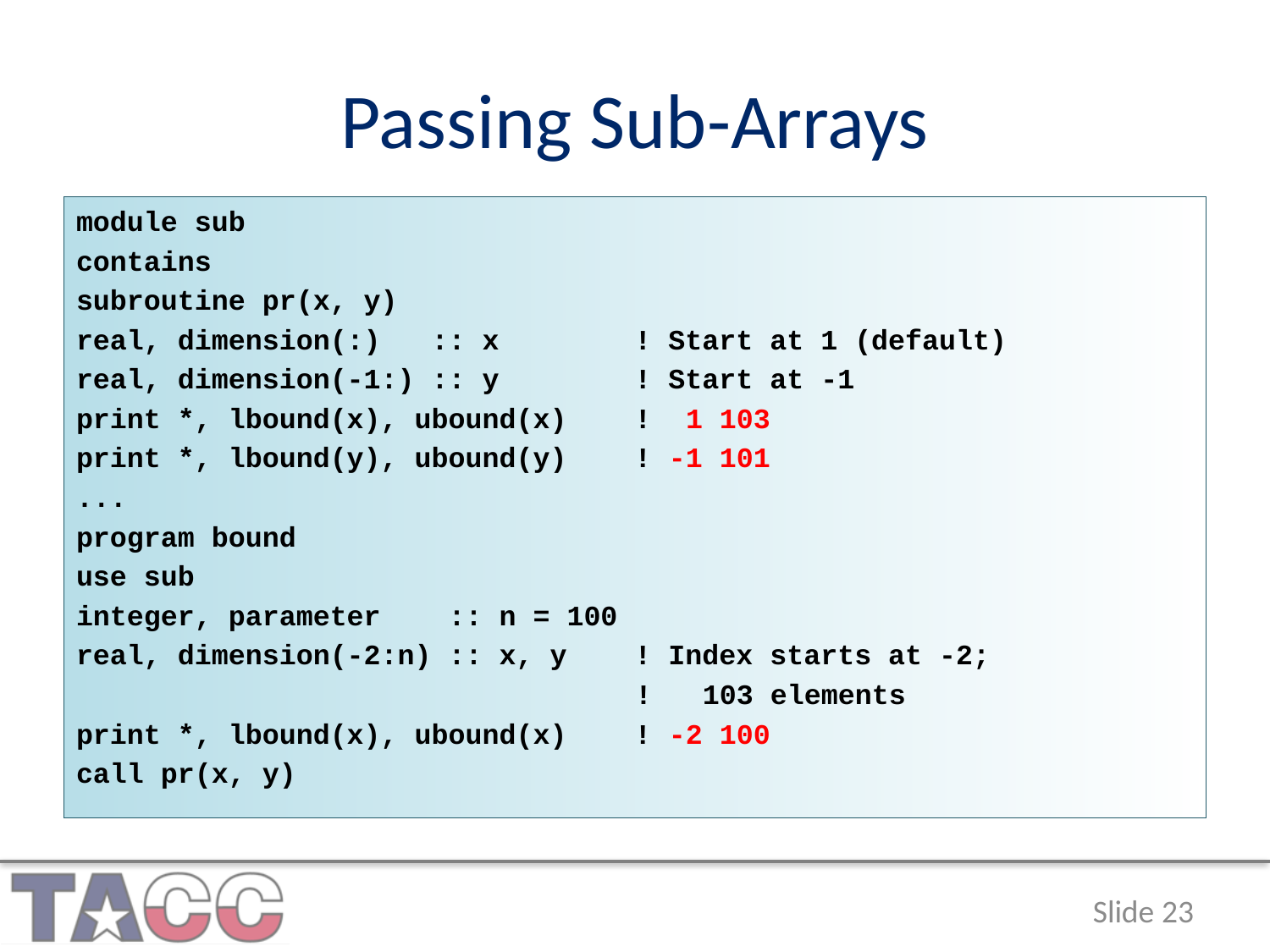

# Passing Sub-Arrays
module sub
contains
subroutine pr(x, y)
real, dimension(:)   :: x        ! Start at 1 (default)
real, dimension(-1:) :: y        ! Start at -1
print *, lbound(x), ubound(x)    !  1 103
print *, lbound(y), ubound(y)    ! -1 101
...
program bound
use sub
integer, parameter    :: n = 100
real, dimension(-2:n) :: x, y    ! Index starts at -2;
                                 !   103 elements
print *, lbound(x), ubound(x)    ! -2 100
call pr(x, y)